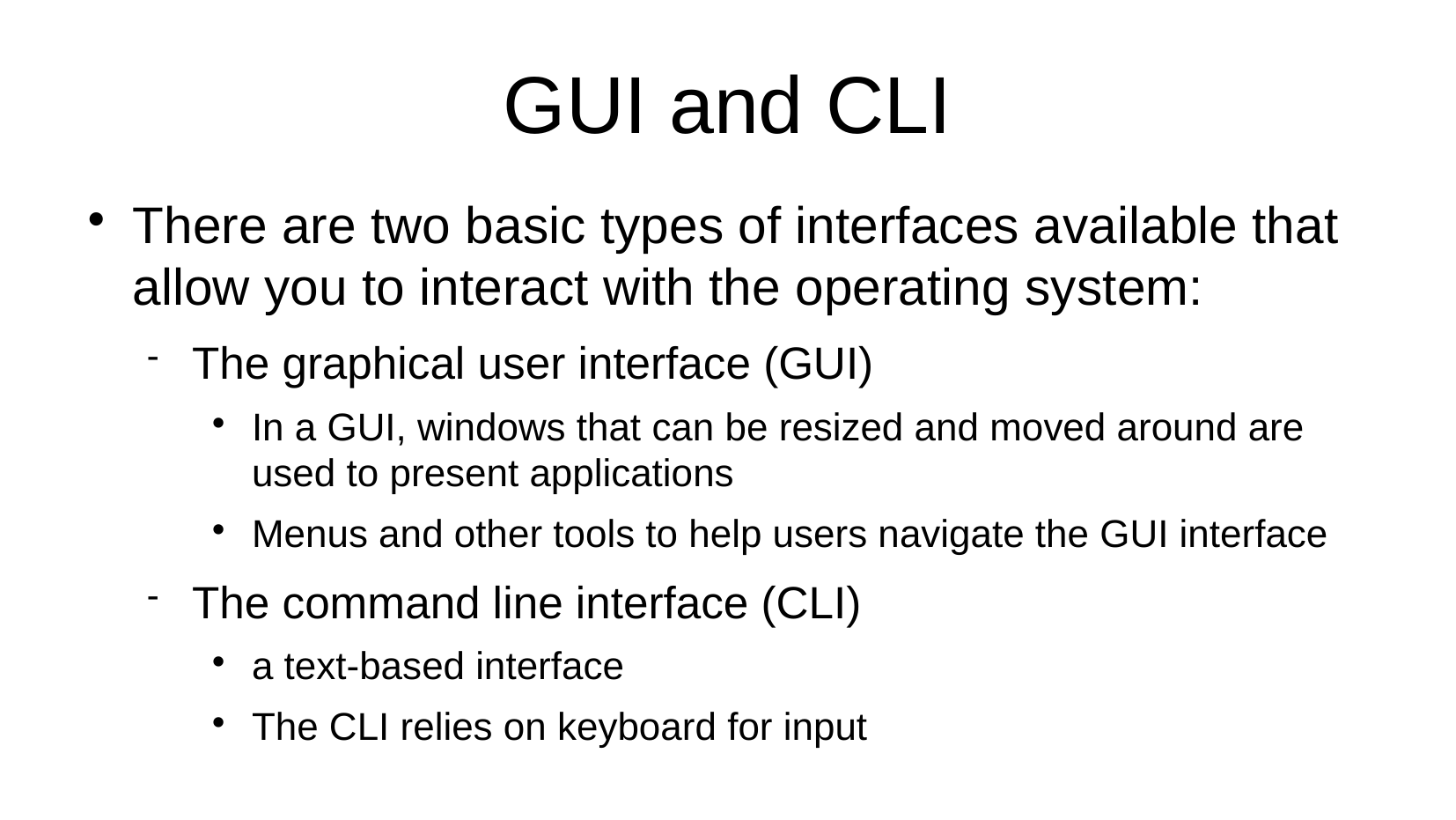

# GUI and CLI
There are two basic types of interfaces available that allow you to interact with the operating system:
The graphical user interface (GUI)
In a GUI, windows that can be resized and moved around are used to present applications
Menus and other tools to help users navigate the GUI interface
The command line interface (CLI)
a text-based interface
The CLI relies on keyboard for input